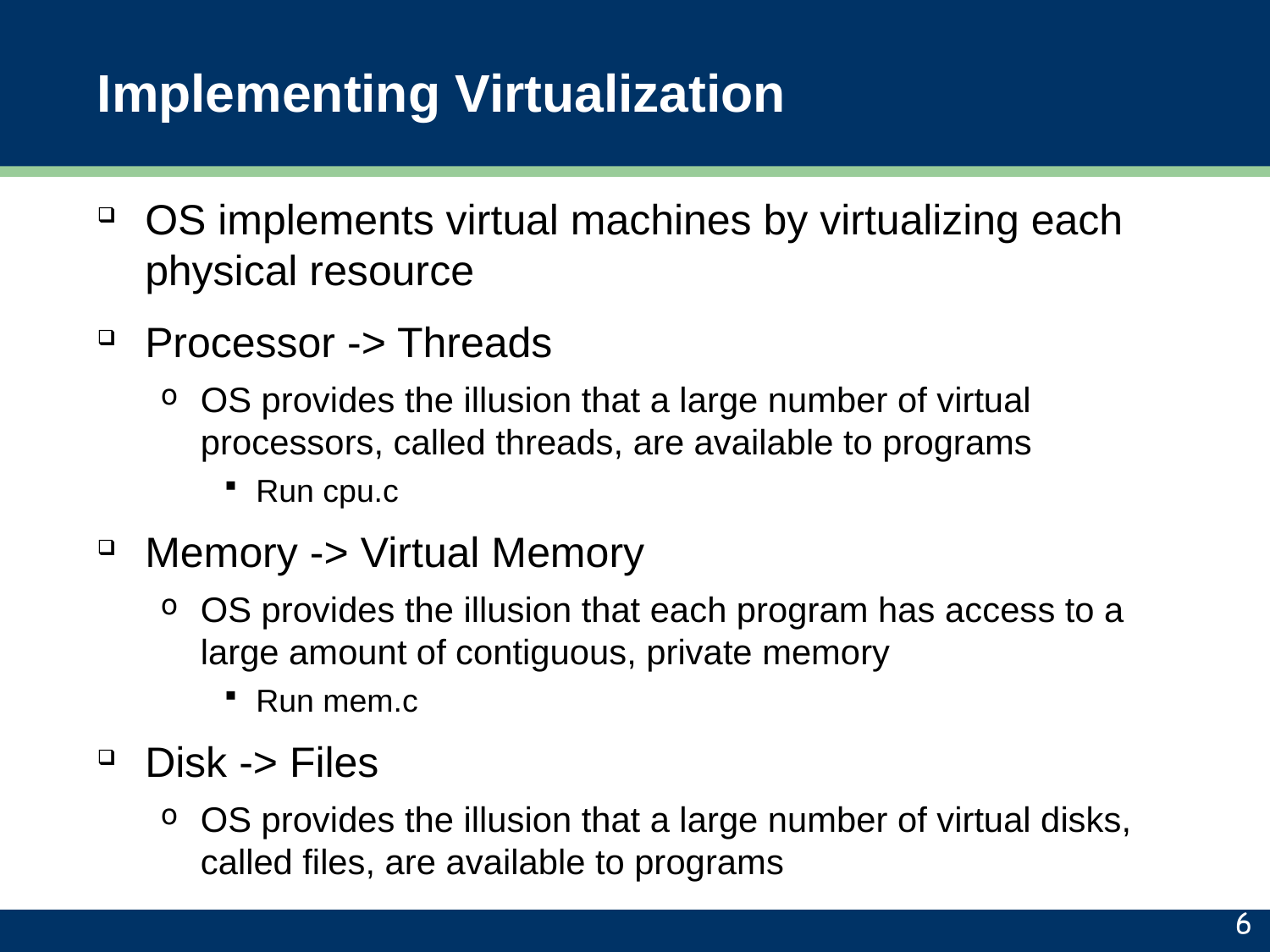

# Implementing Virtualization
OS implements virtual machines by virtualizing each physical resource
Processor -> Threads
OS provides the illusion that a large number of virtual processors, called threads, are available to programs
Run cpu.c
Memory -> Virtual Memory
OS provides the illusion that each program has access to a large amount of contiguous, private memory
Run mem.c
Disk -> Files
OS provides the illusion that a large number of virtual disks, called files, are available to programs
6